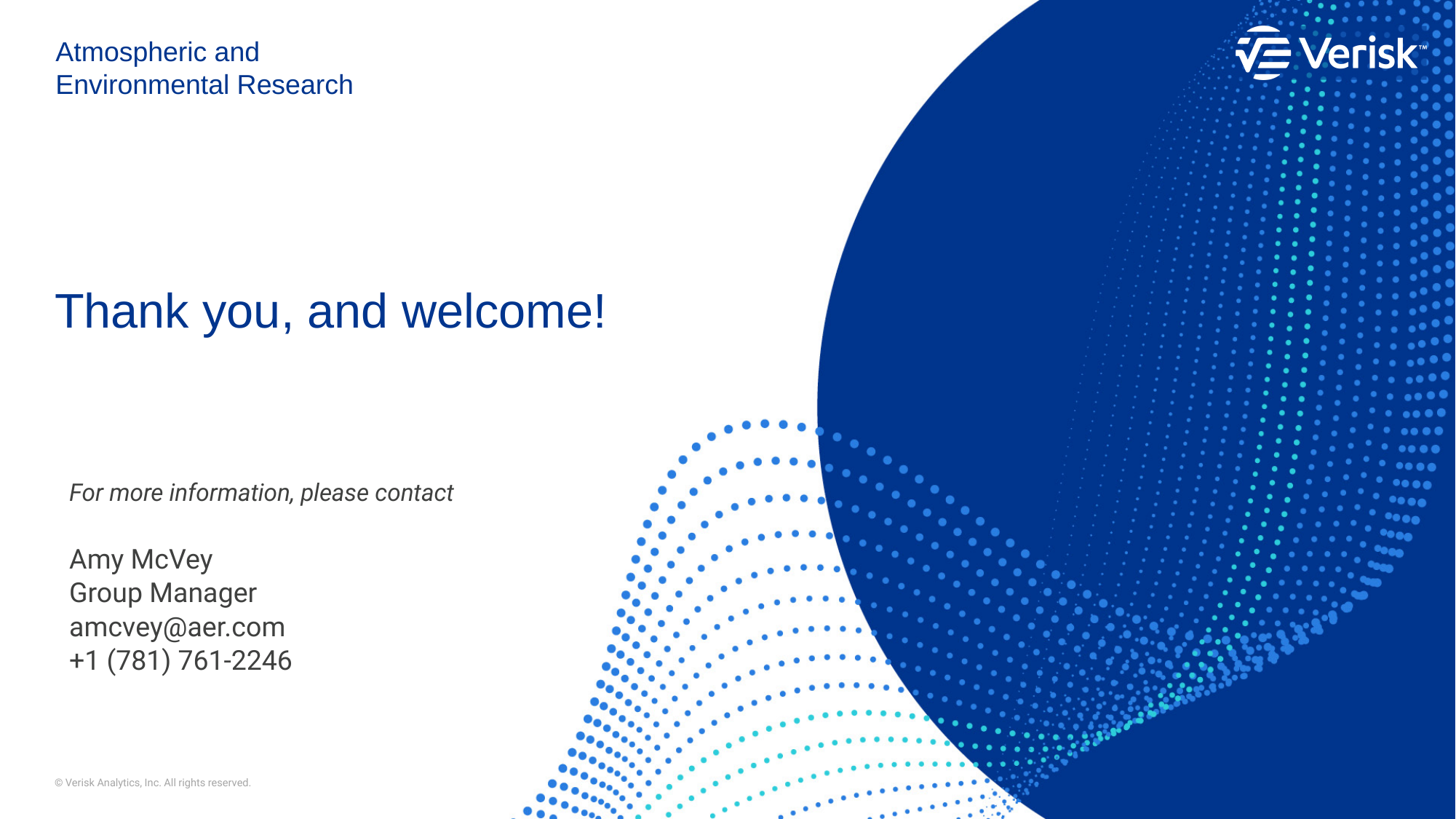

# Thank you, and welcome!
For more information, please contact

Amy McVey
Group Manager
amcvey@aer.com
+1 (781) 761-2246